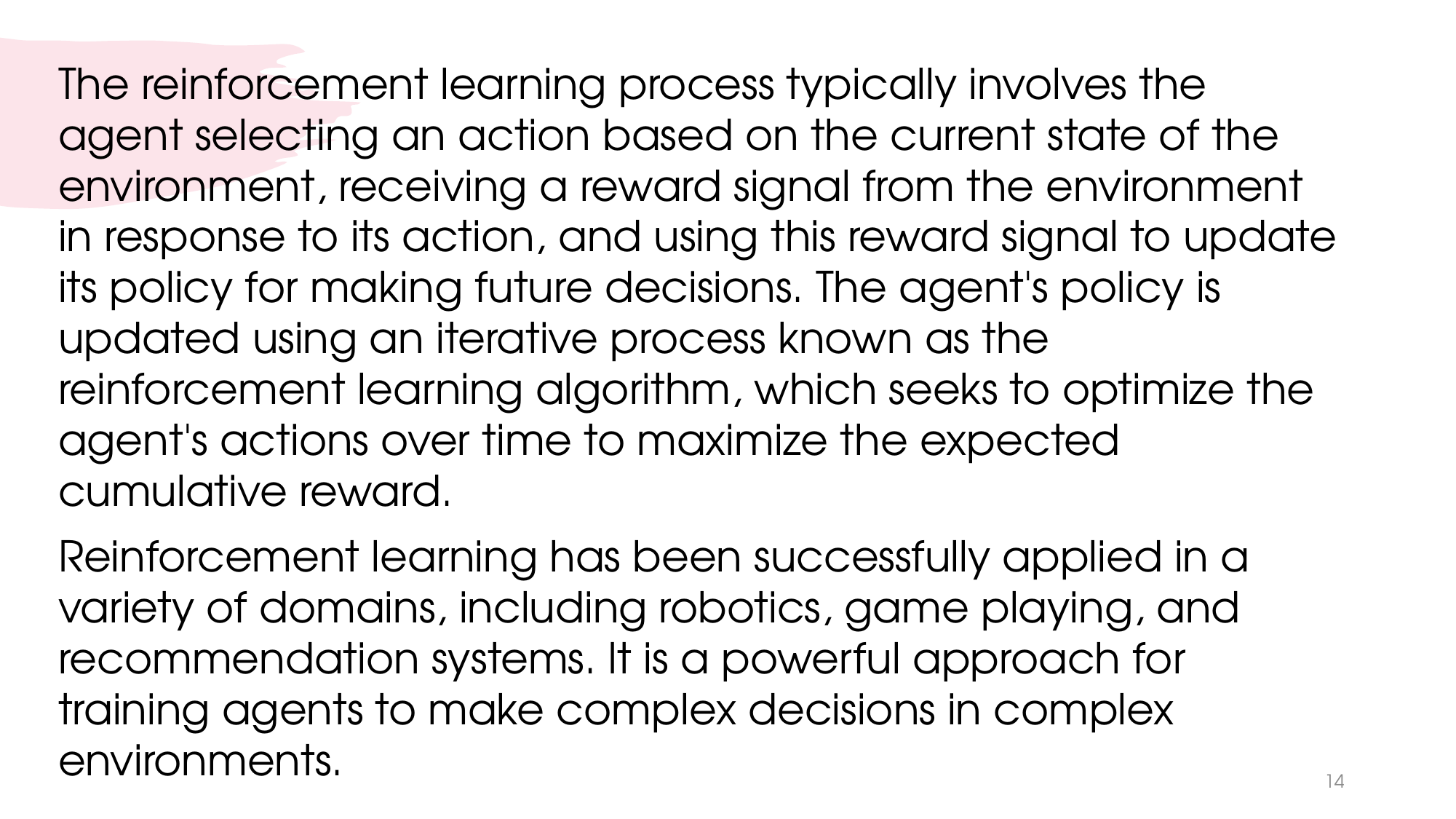

The reinforcement learning process typically involves the agent selecting an action based on the current state of the environment, receiving a reward signal from the environment in response to its action, and using this reward signal to update its policy for making future decisions. The agent's policy is updated using an iterative process known as the reinforcement learning algorithm, which seeks to optimize the agent's actions over time to maximize the expected cumulative reward.
Reinforcement learning has been successfully applied in a variety of domains, including robotics, game playing, and recommendation systems. It is a powerful approach for training agents to make complex decisions in complex environments.
14